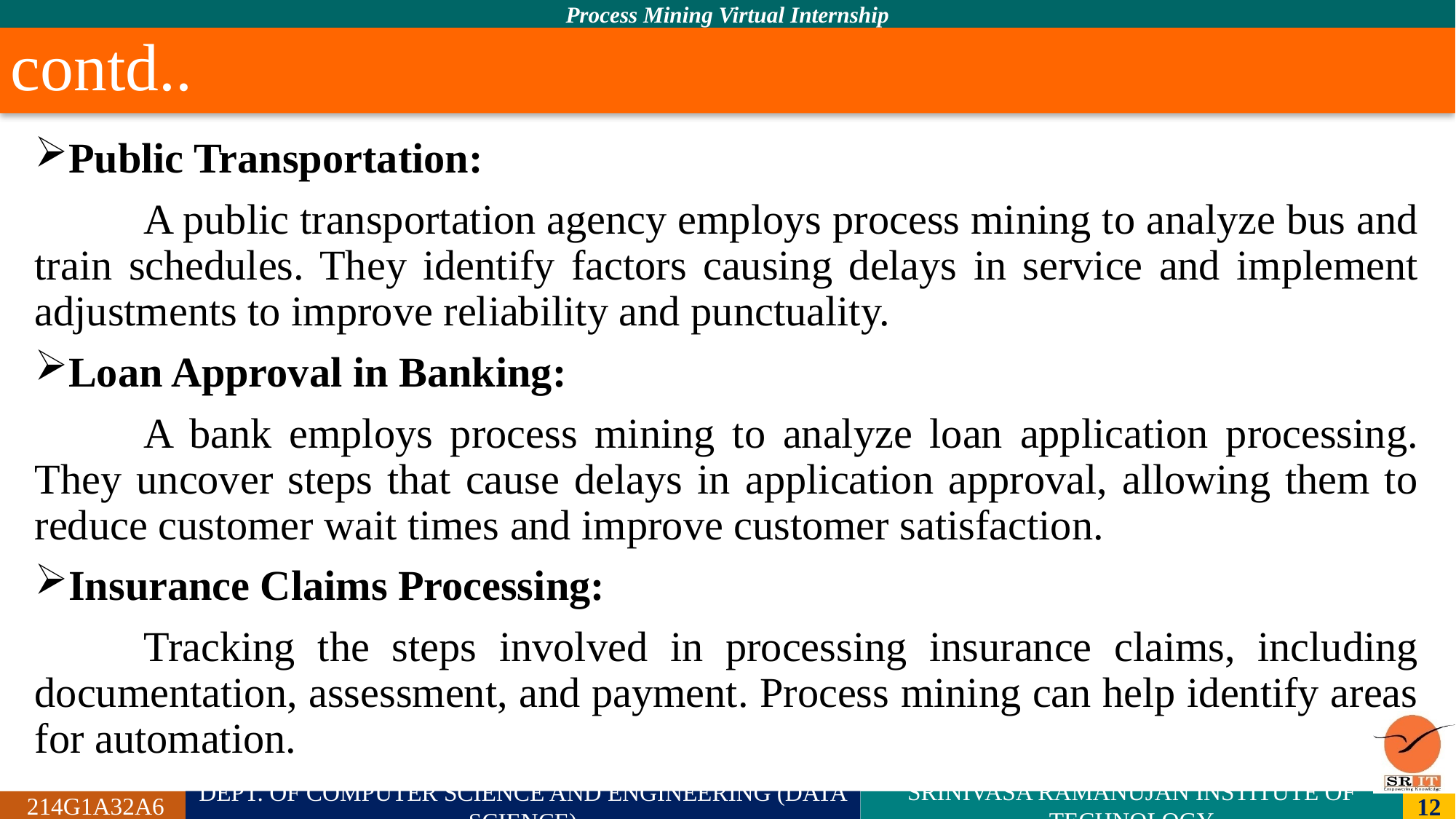

# contd..
Public Transportation:
	A public transportation agency employs process mining to analyze bus and train schedules. They identify factors causing delays in service and implement adjustments to improve reliability and punctuality.
Loan Approval in Banking:
	A bank employs process mining to analyze loan application processing. They uncover steps that cause delays in application approval, allowing them to reduce customer wait times and improve customer satisfaction.
Insurance Claims Processing:
	Tracking the steps involved in processing insurance claims, including documentation, assessment, and payment. Process mining can help identify areas for automation.